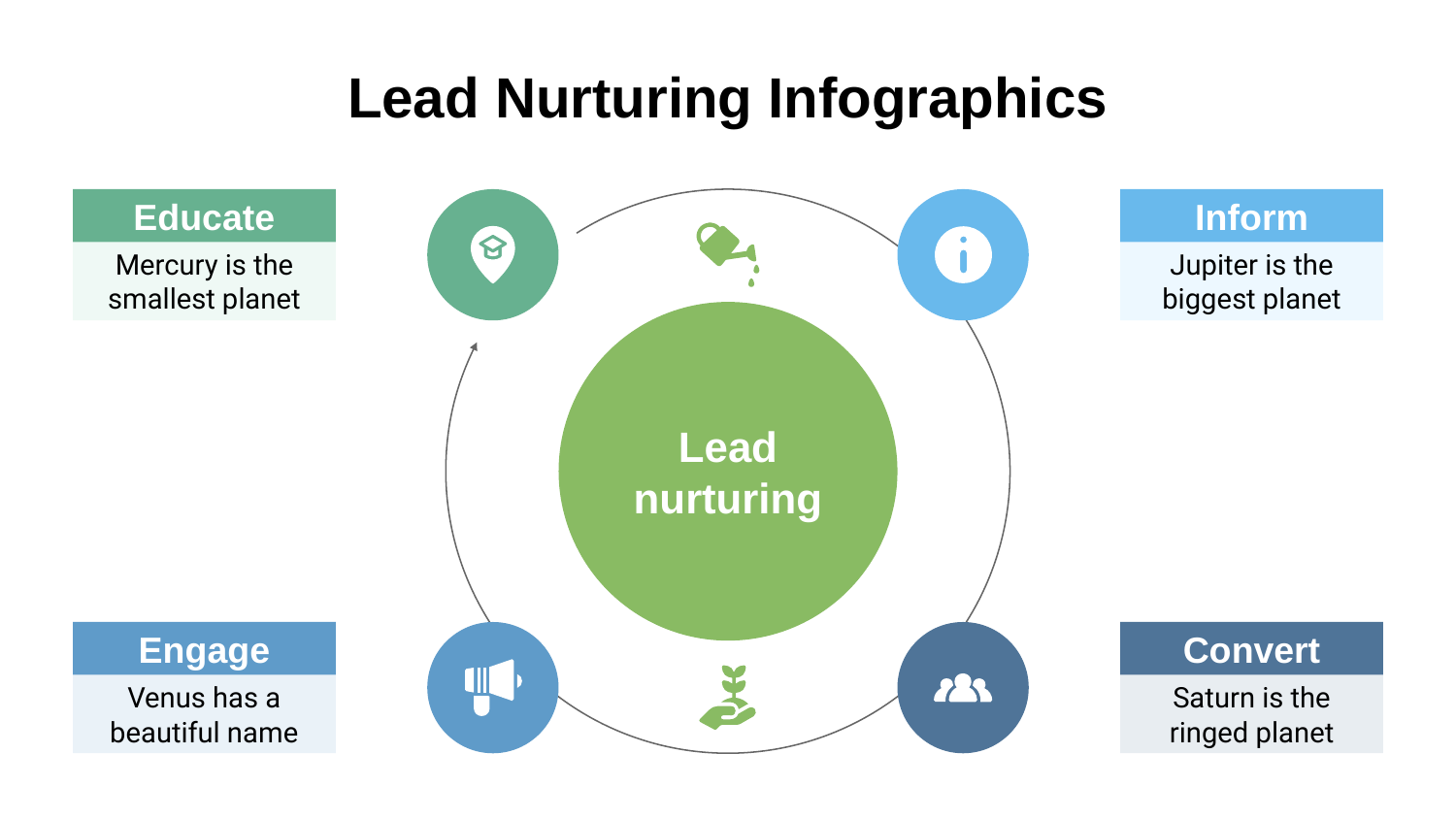

# Lead Nurturing Infographics
Educate
Mercury is the smallest planet
Inform
Jupiter is the biggest planet

Lead nurturing

Engage
Venus has a beautiful name
Convert
Saturn is the ringed planet